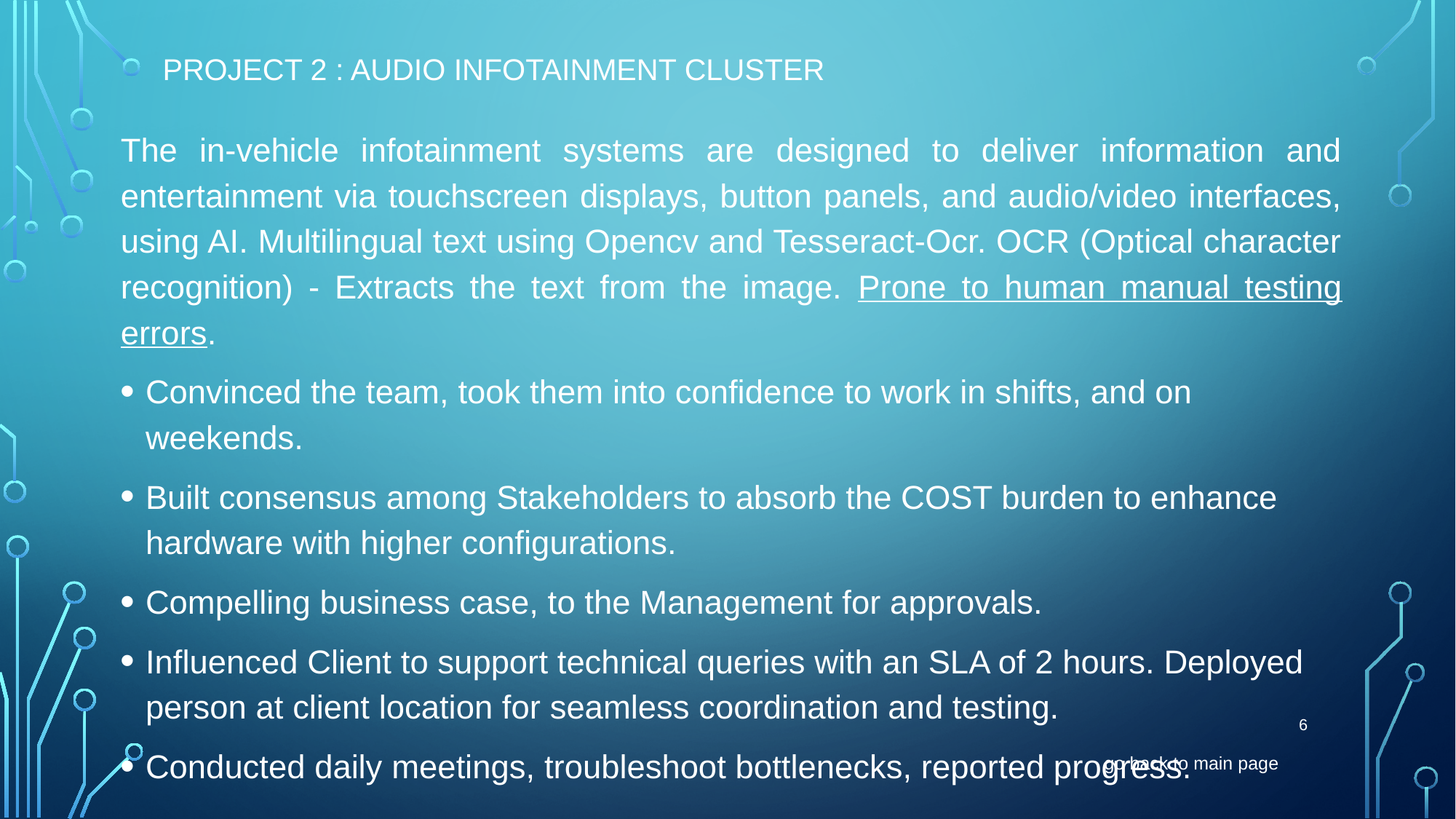

# Project 2 : Audio Infotainment cluster
The in-vehicle infotainment systems are designed to deliver information and entertainment via touchscreen displays, button panels, and audio/video interfaces, using AI. Multilingual text using Opencv and Tesseract-Ocr. OCR (Optical character recognition) - Extracts the text from the image. Prone to human manual testing errors.
Convinced the team, took them into confidence to work in shifts, and on weekends.
Built consensus among Stakeholders to absorb the COST burden to enhance hardware with higher configurations.
Compelling business case, to the Management for approvals.
Influenced Client to support technical queries with an SLA of 2 hours. Deployed person at client location for seamless coordination and testing.
Conducted daily meetings, troubleshoot bottlenecks, reported progress.

6
go back to main page